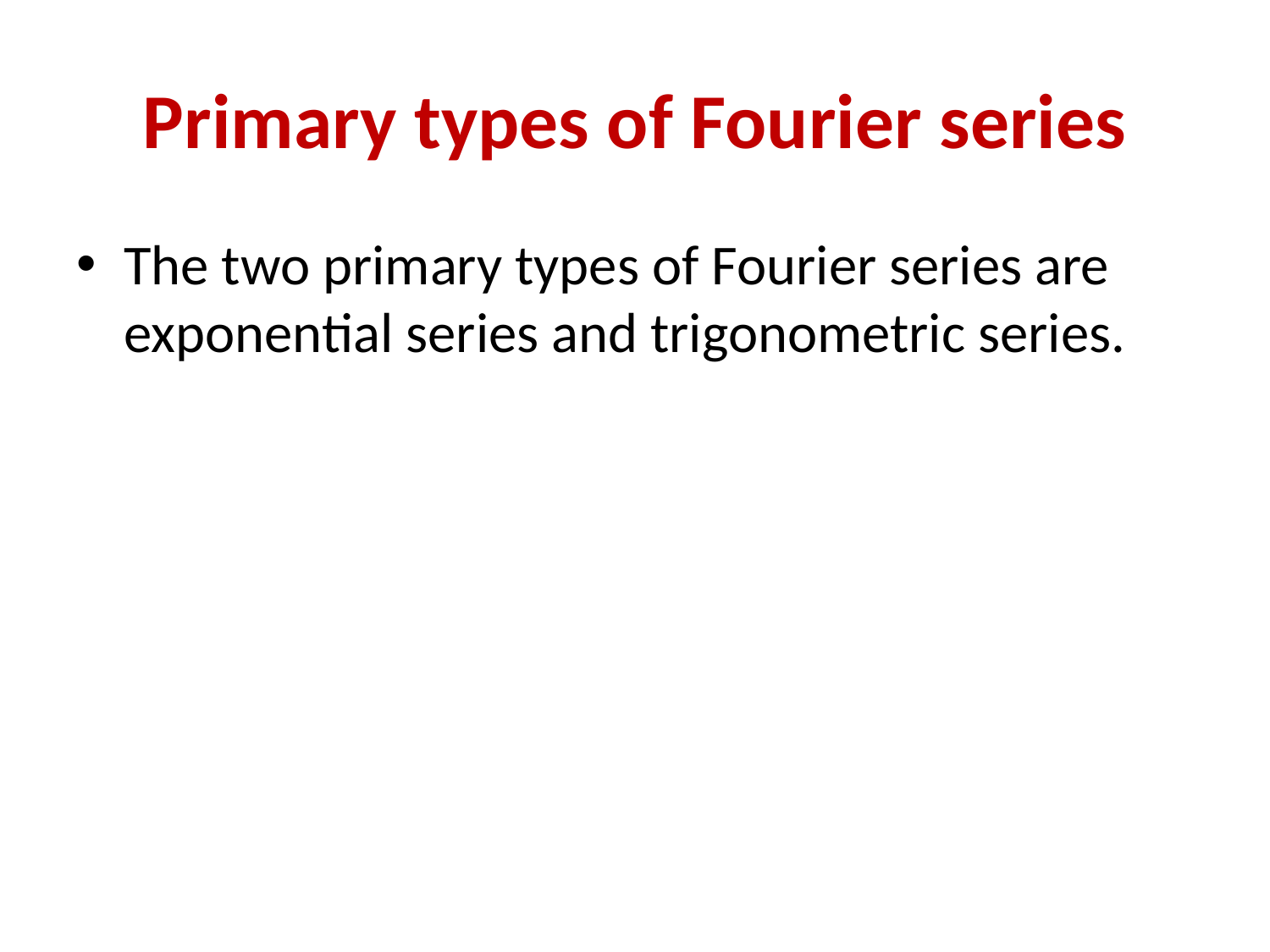

# Primary types of Fourier series
The two primary types of Fourier series are exponential series and trigonometric series.